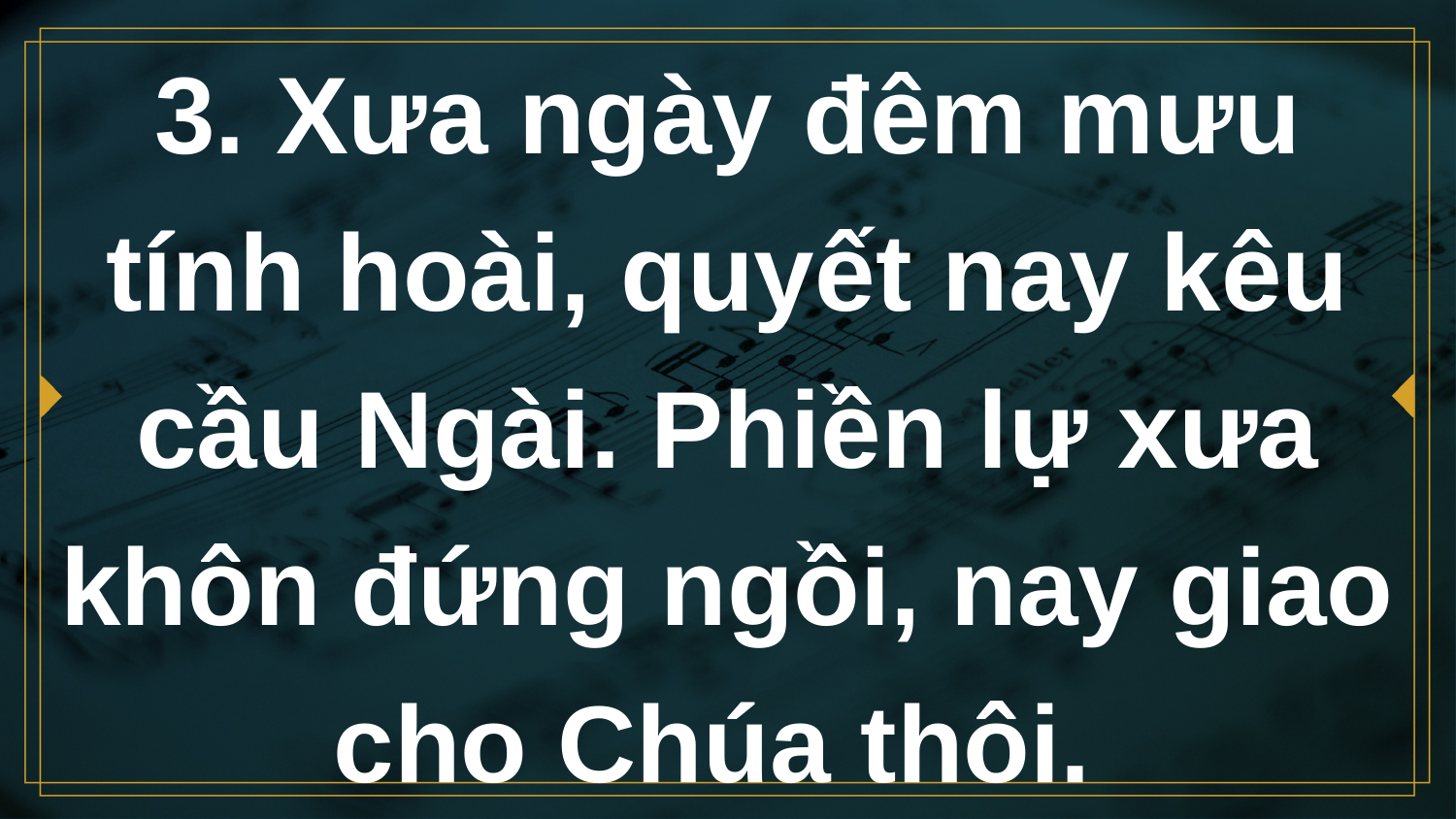

# 3. Xưa ngày đêm mưu tính hoài, quyết nay kêu cầu Ngài. Phiền lự xưa khôn đứng ngồi, nay giao cho Chúa thôi.